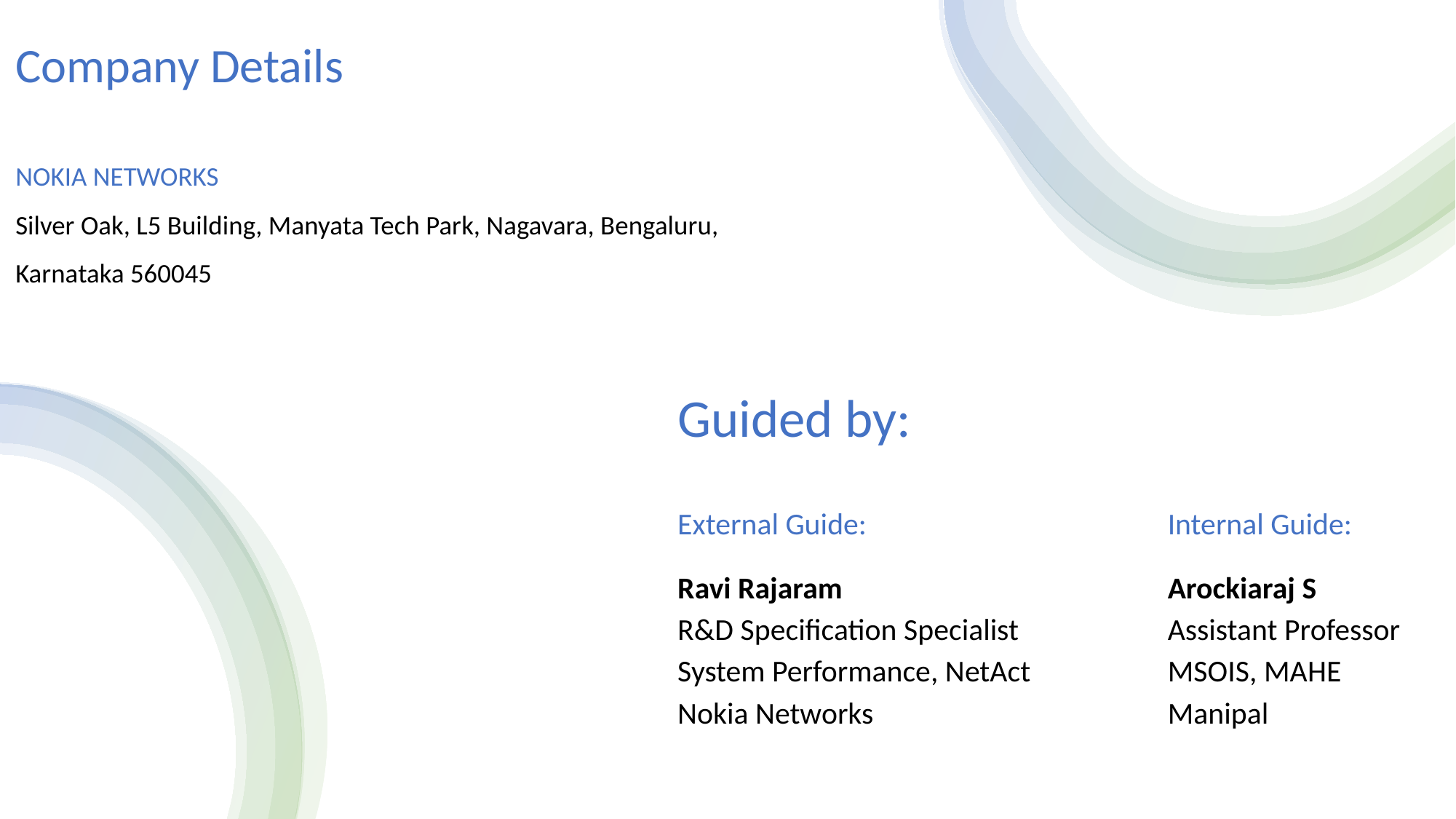

Company Details
NOKIA NETWORKS
Silver Oak, L5 Building, Manyata Tech Park, Nagavara, Bengaluru, Karnataka 560045

# Guided by:

External Guide:
Ravi Rajaram
R&D Specification Specialist
System Performance, NetAct
Nokia Networks

Internal Guide:
Arockiaraj S
Assistant Professor
MSOIS, MAHE
Manipal